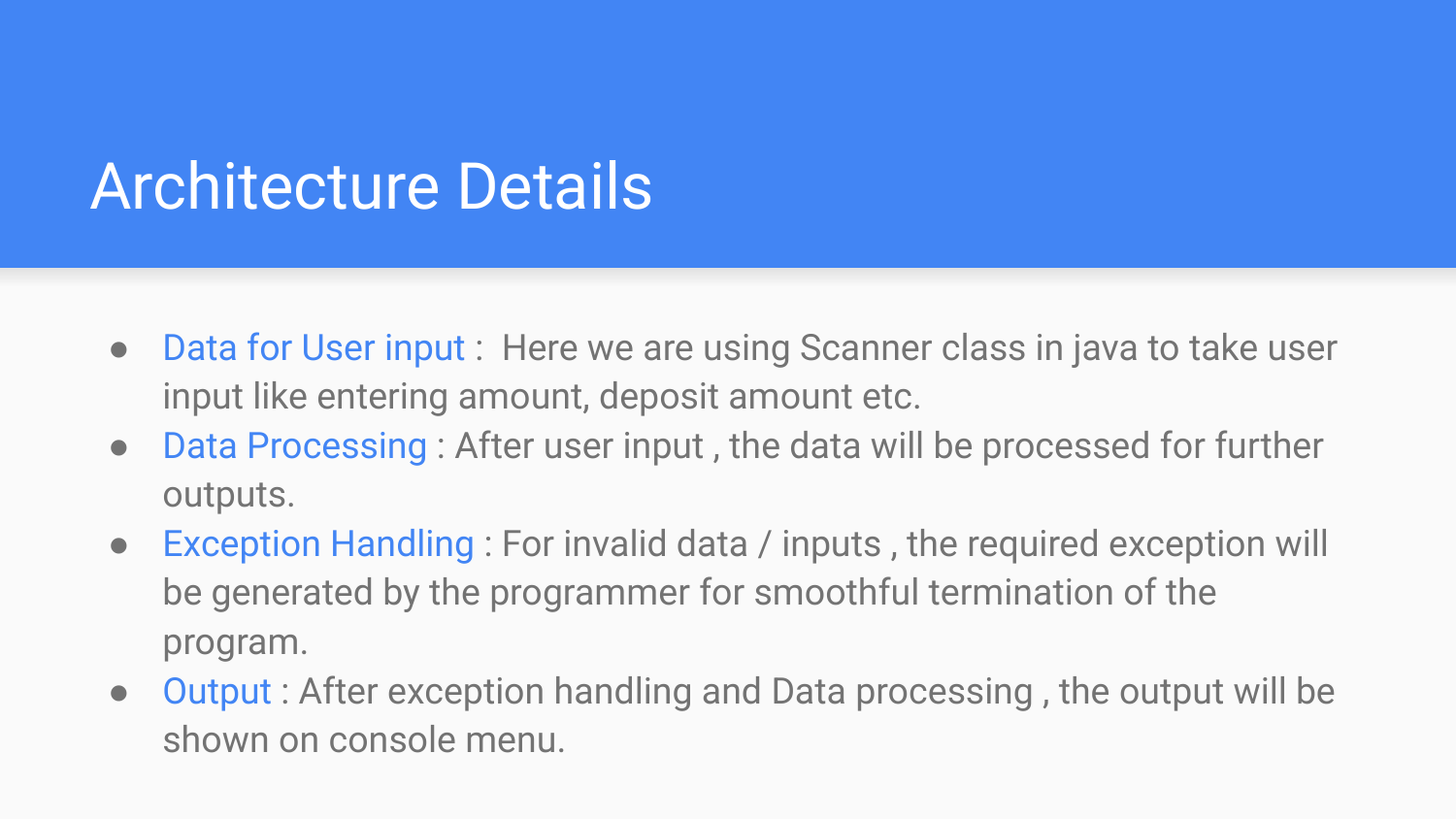

# Architecture Details
Data for User input :  Here we are using Scanner class in java to take user input like entering amount, deposit amount etc.
Data Processing : After user input , the data will be processed for further outputs.
Exception Handling : For invalid data / inputs , the required exception will be generated by the programmer for smoothful termination of the program.
Output : After exception handling and Data processing , the output will be shown on console menu.